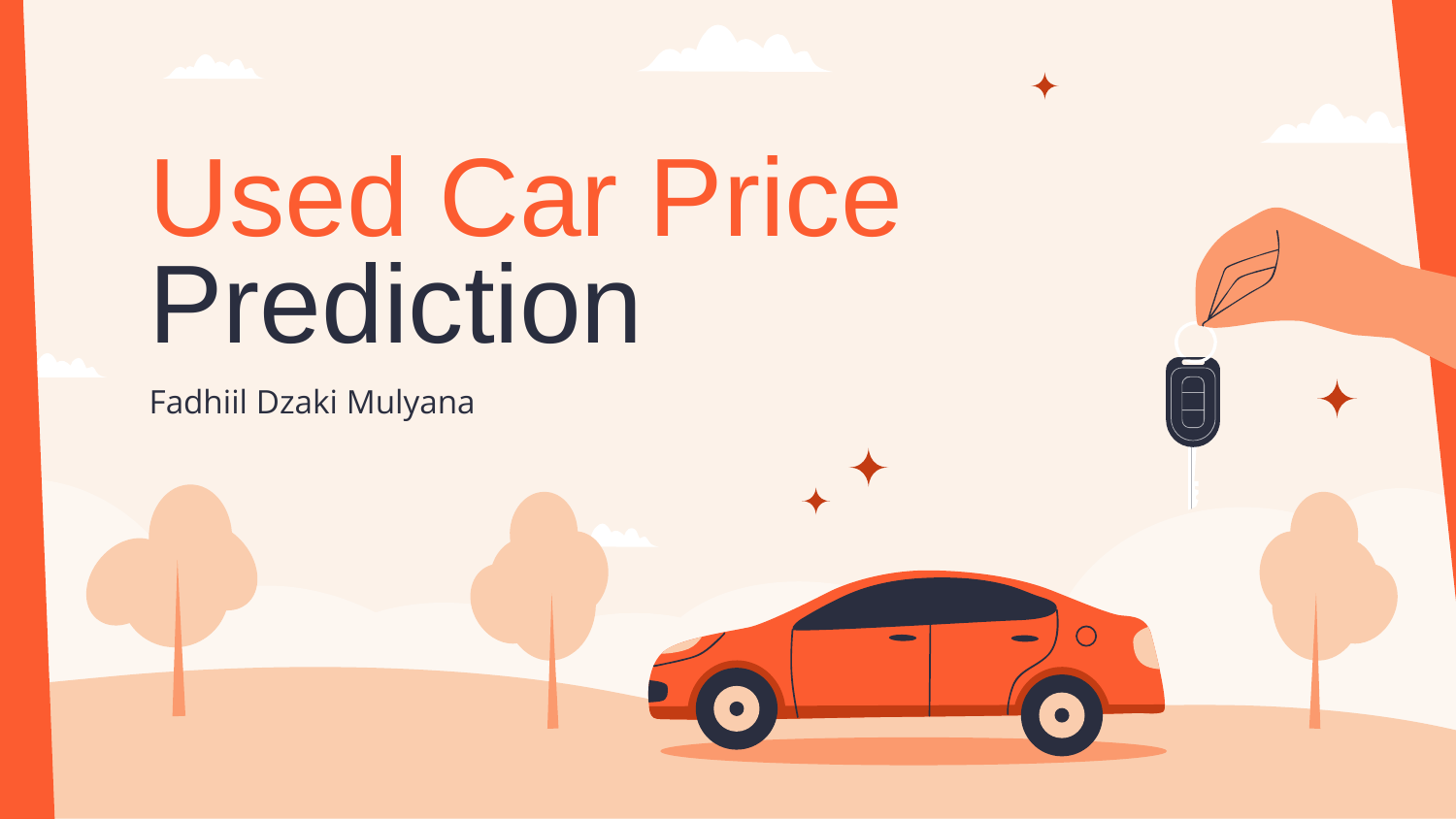

# Used Car Price Prediction

Fadhiil Dzaki Mulyana